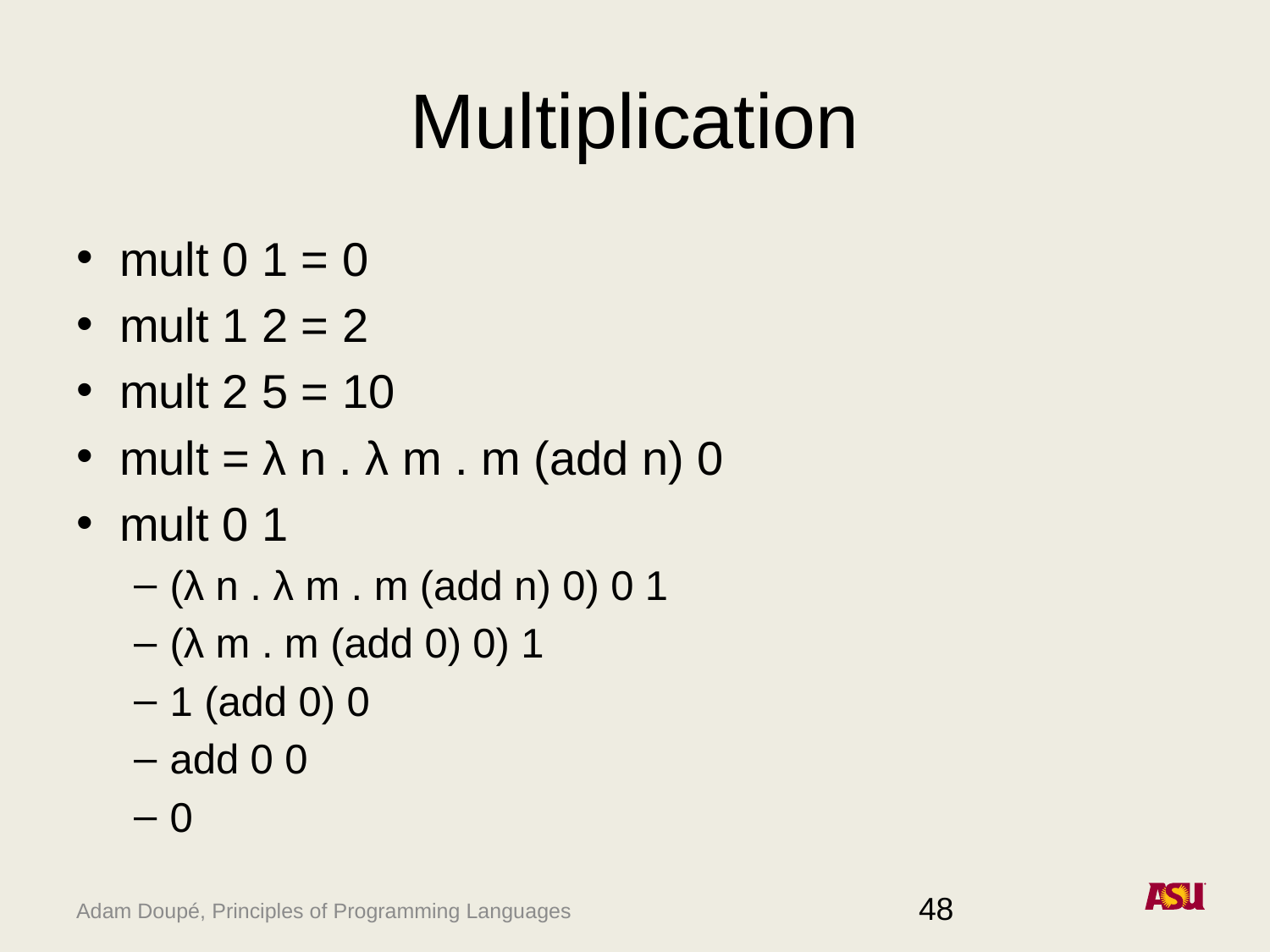

# Multiplication
mult 0 1 = 0
mult 1 2 = 2
mult 2 5 = 10
mult = λ n . λ m . m (add n) 0
mult 0 1
(λ n . λ m . m (add n) 0) 0 1
(λ m . m (add 0) 0) 1
1 (add 0) 0
add 0 0
0

48